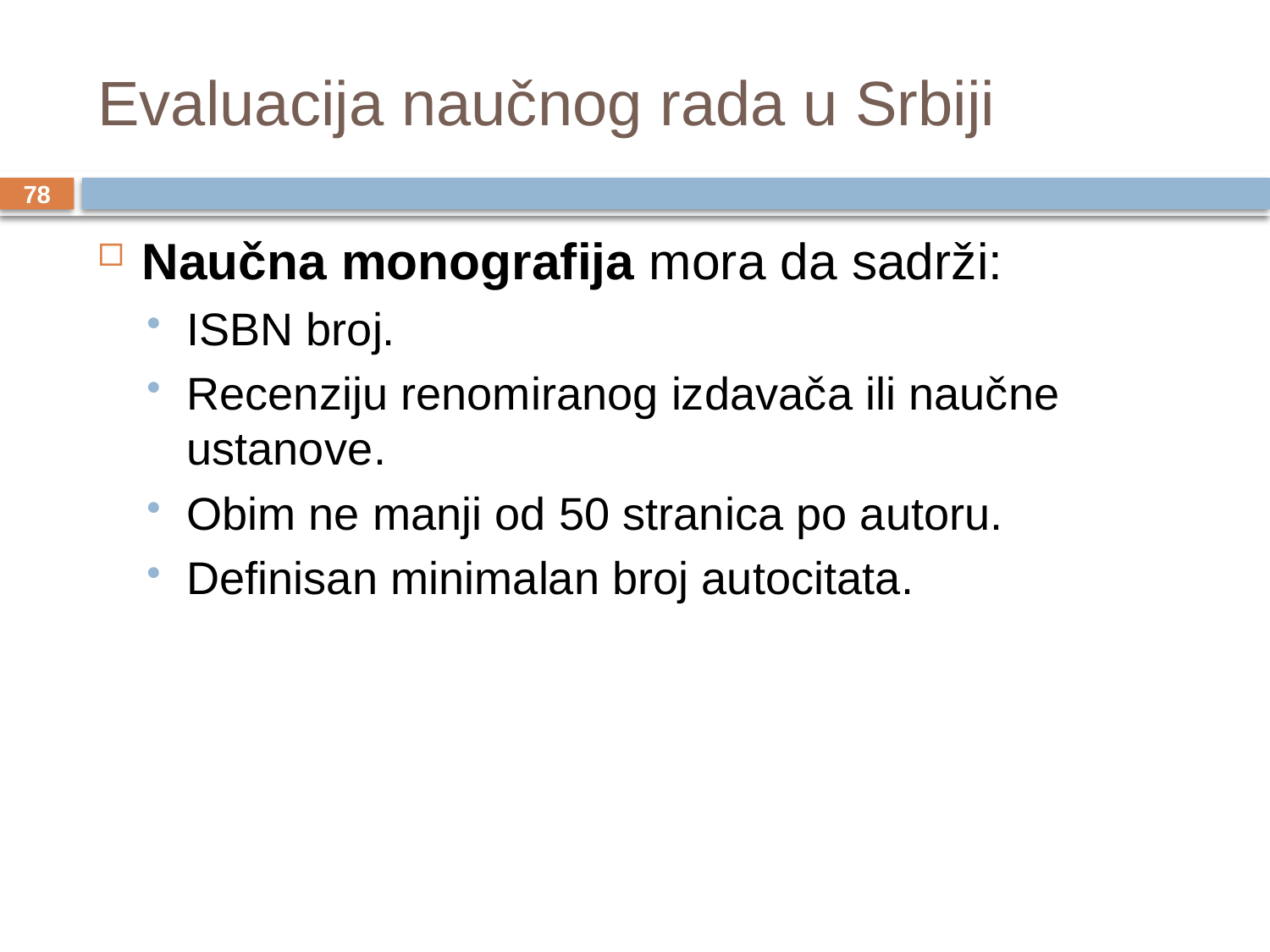

# Evaluacija naučnog rada u Srbiji
78
Naučna monografija mora da sadrži:
ISBN broj.
Recenziju renomiranog izdavača ili naučne ustanove.
Obim ne manji od 50 stranica po autoru.
Definisan minimalan broj autocitata.